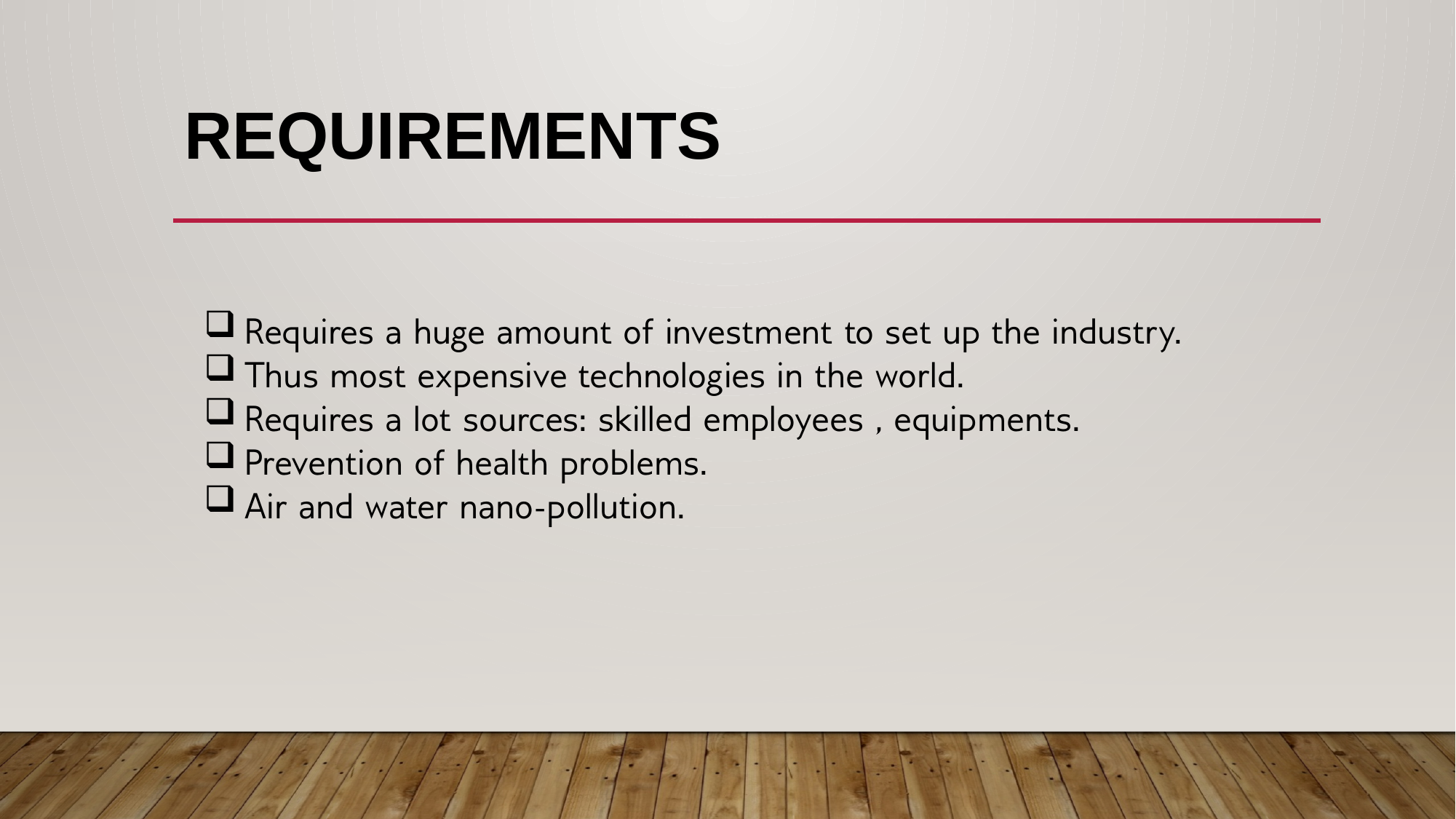

# rEQUIREMENTS
Requires a huge amount of investment to set up the industry.
Thus most expensive technologies in the world.
Requires a lot sources: skilled employees , equipments.
Prevention of health problems.
Air and water nano-pollution.